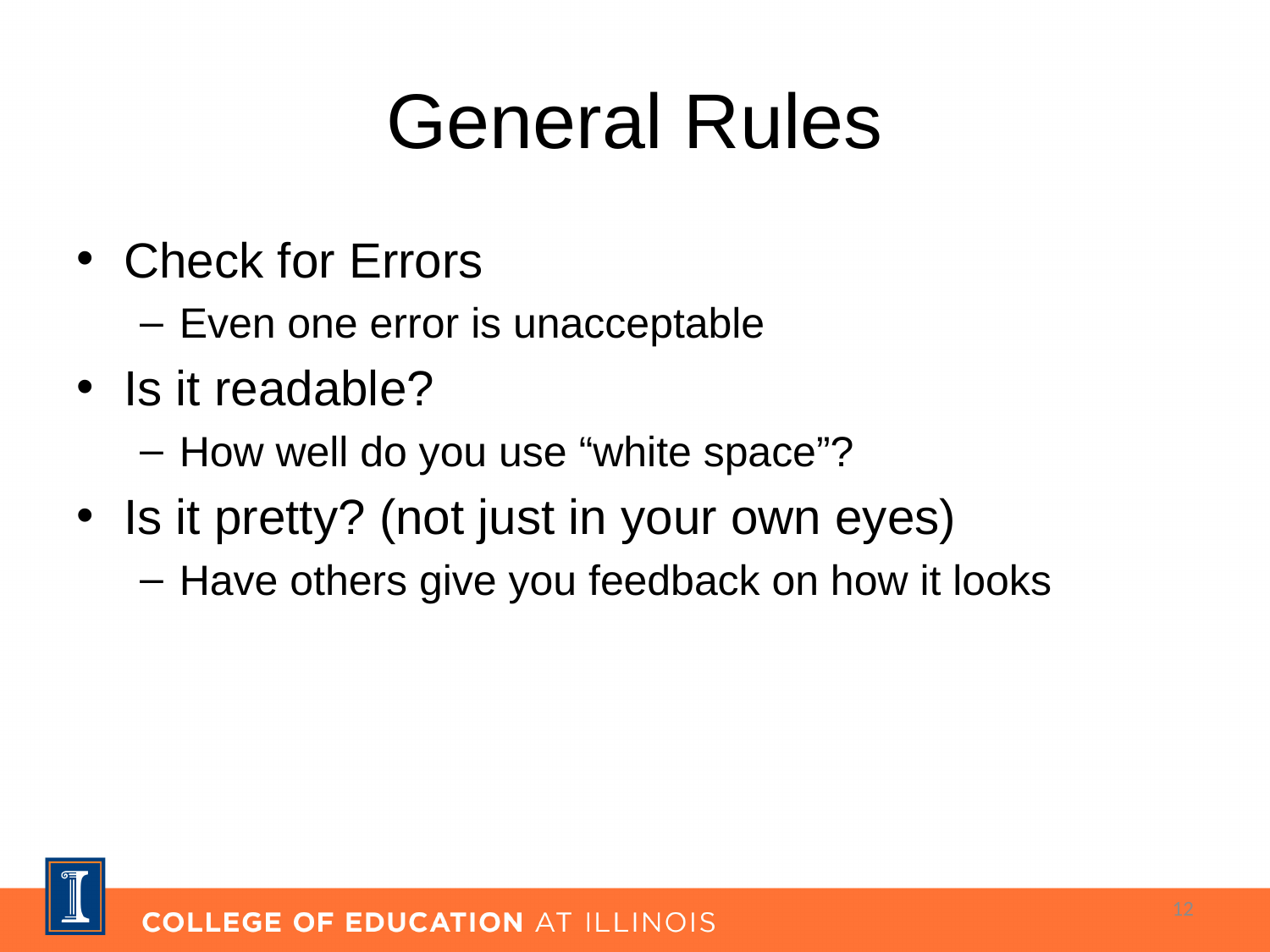

# General Rules
Check for Errors
Even one error is unacceptable
Is it readable?
How well do you use “white space”?
Is it pretty? (not just in your own eyes)
Have others give you feedback on how it looks
12